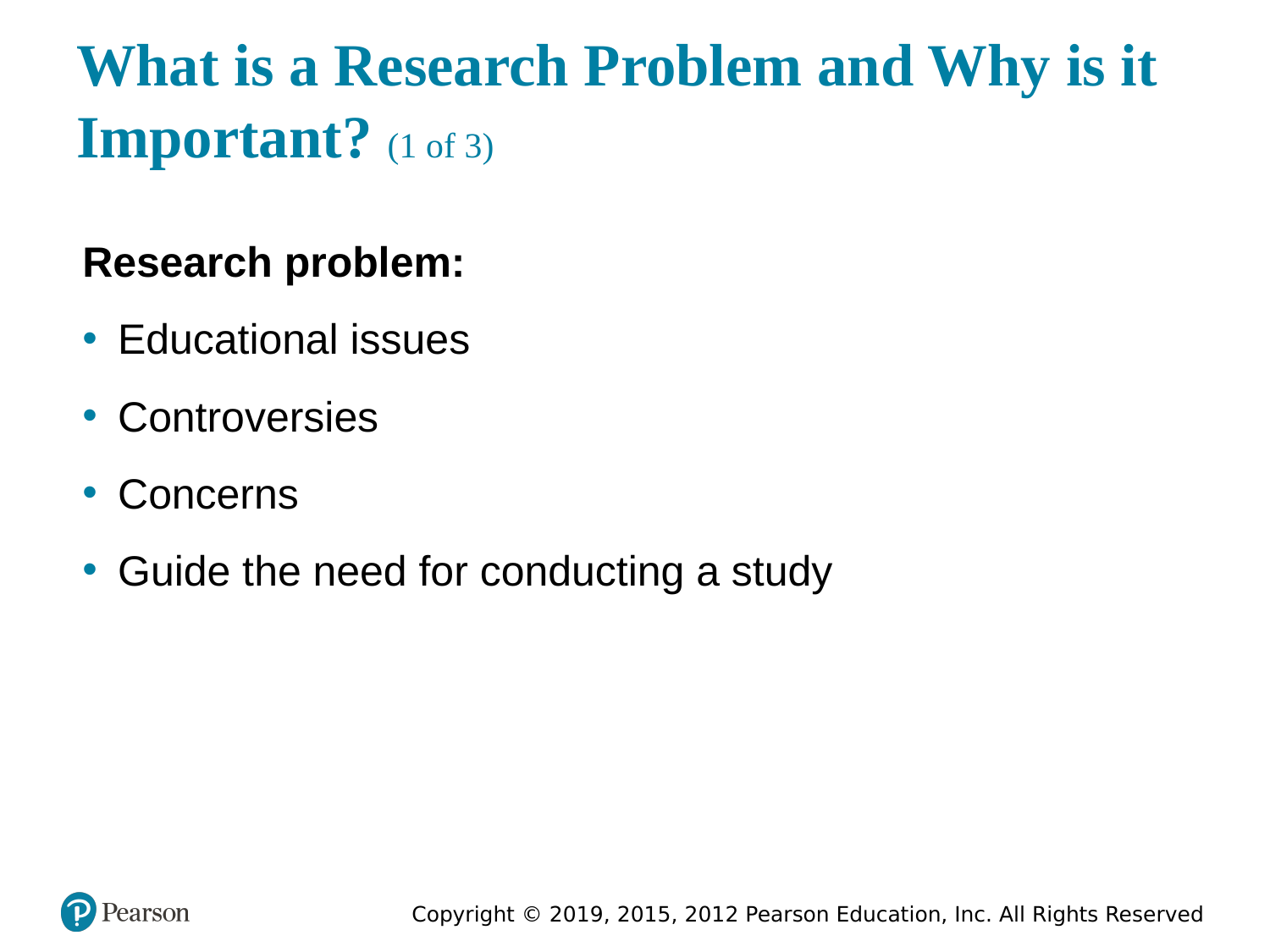

# What is a Research Problem and Why is it Important? (1 of 3)
Research problem:
Educational issues
Controversies
Concerns
Guide the need for conducting a study